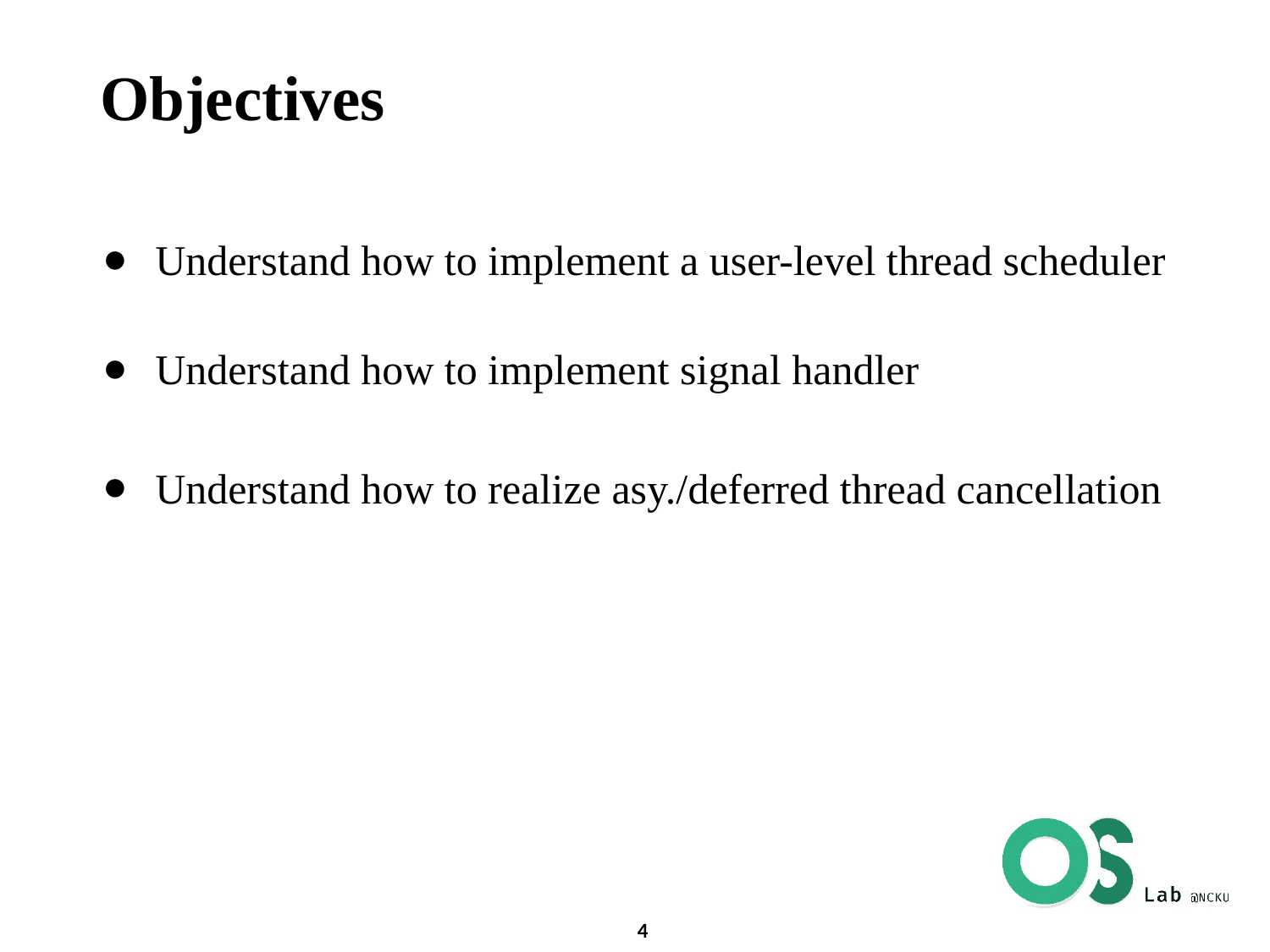

# Objectives
Understand how to implement a user-level thread scheduler
Understand how to implement signal handler
Understand how to realize asy./deferred thread cancellation
4